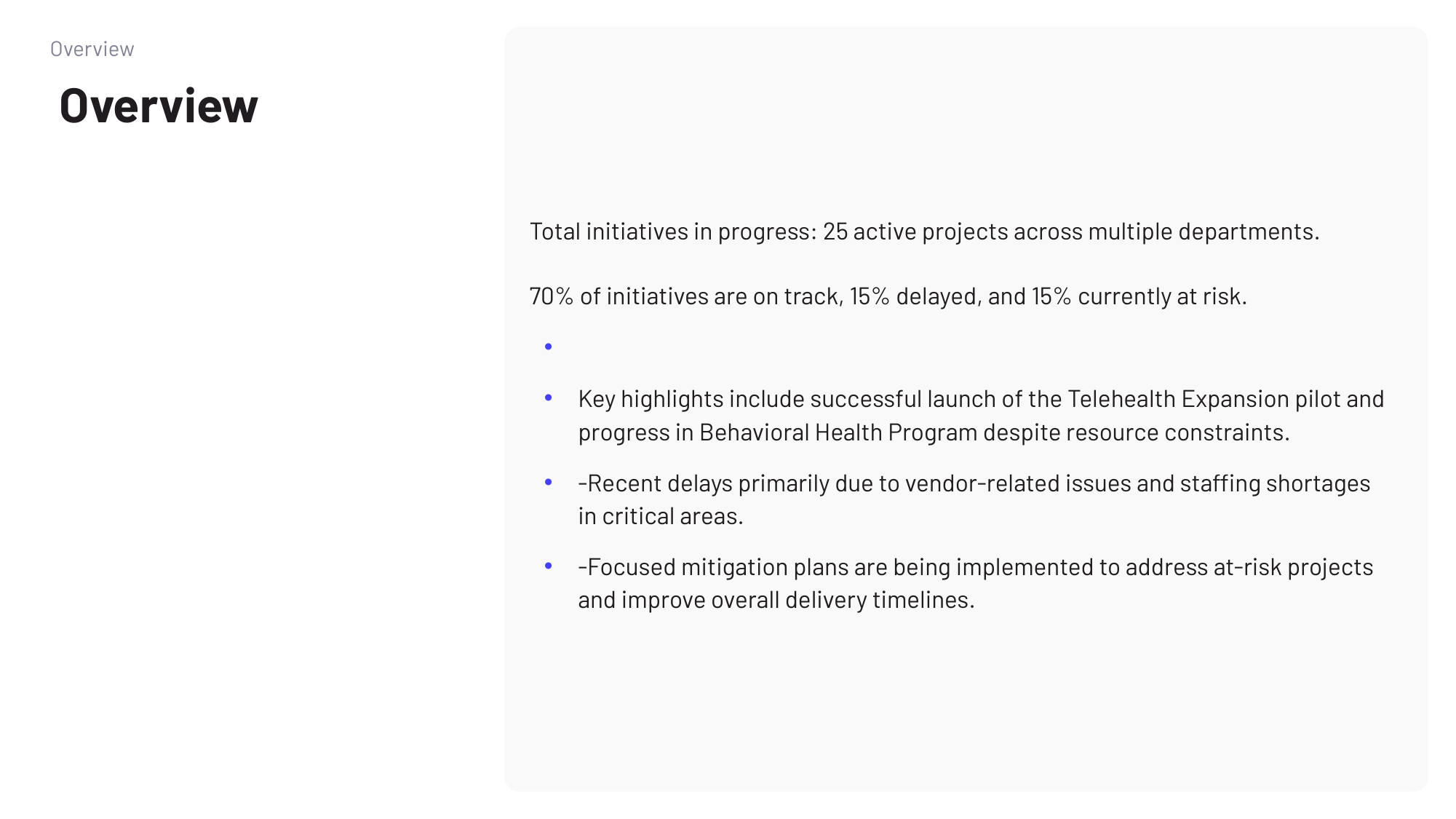

Overview
Total initiatives in progress: 25 active projects across multiple departments.
70% of initiatives are on track, 15% delayed, and 15% currently at risk.

Key highlights include successful launch of the Telehealth Expansion pilot and progress in Behavioral Health Program despite resource constraints.
-Recent delays primarily due to vendor-related issues and staffing shortages in critical areas.
-Focused mitigation plans are being implemented to address at-risk projects and improve overall delivery timelines.
# Overview